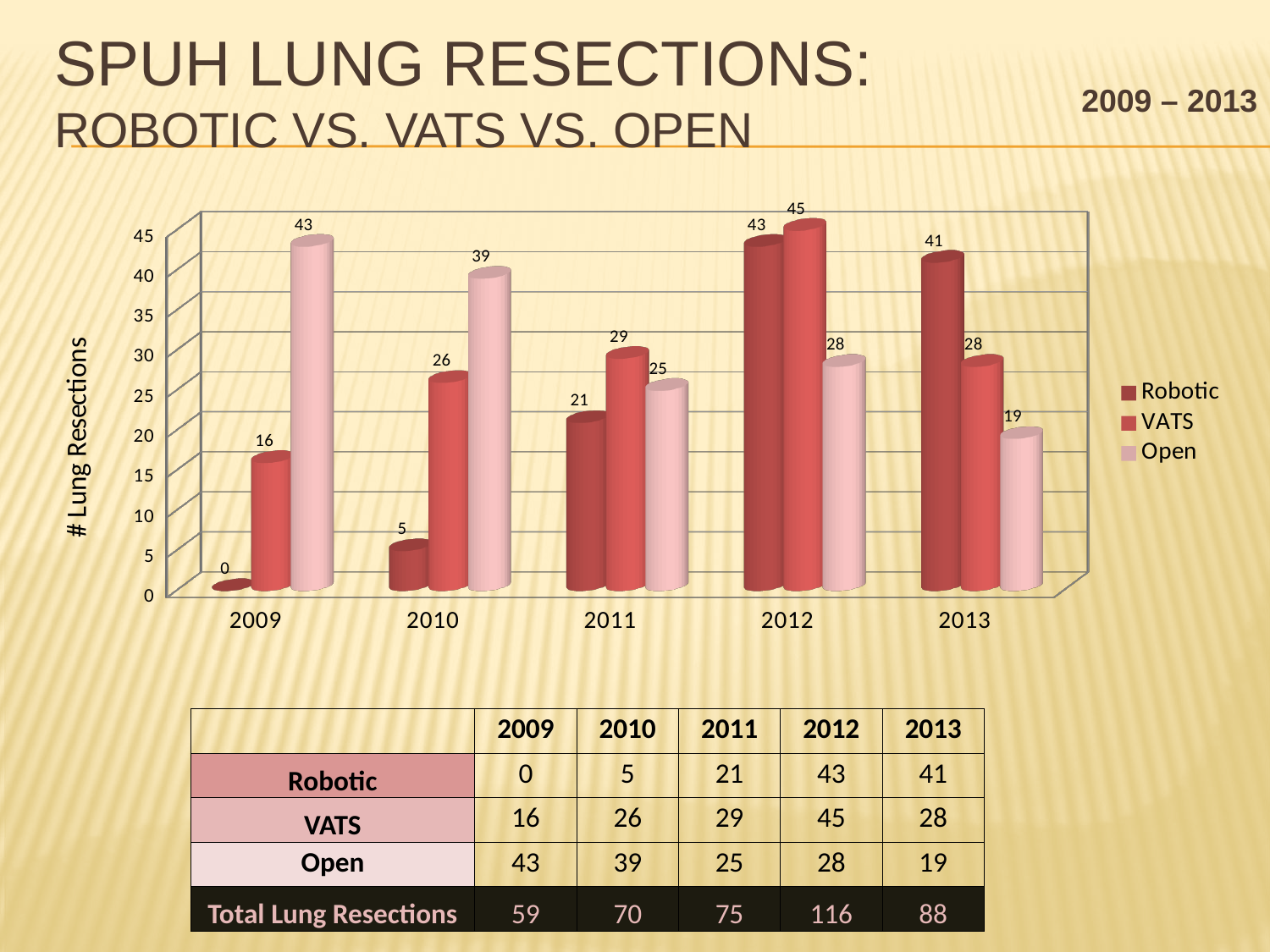

# SPUH Lung Resections: Robotic vs. VATS vs. Open
2009 – 2013

[unsupported chart]

|  | 2009 | 2010 | 2011 | 2012 | 2013 |
| --- | --- | --- | --- | --- | --- |
| Robotic | 0 | 5 | 21 | 43 | 41 |
| VATS | 16 | 26 | 29 | 45 | 28 |
| Open | 43 | 39 | 25 | 28 | 19 |
| Total Lung Resections | 59 | 70 | 75 | 116 | 88 |